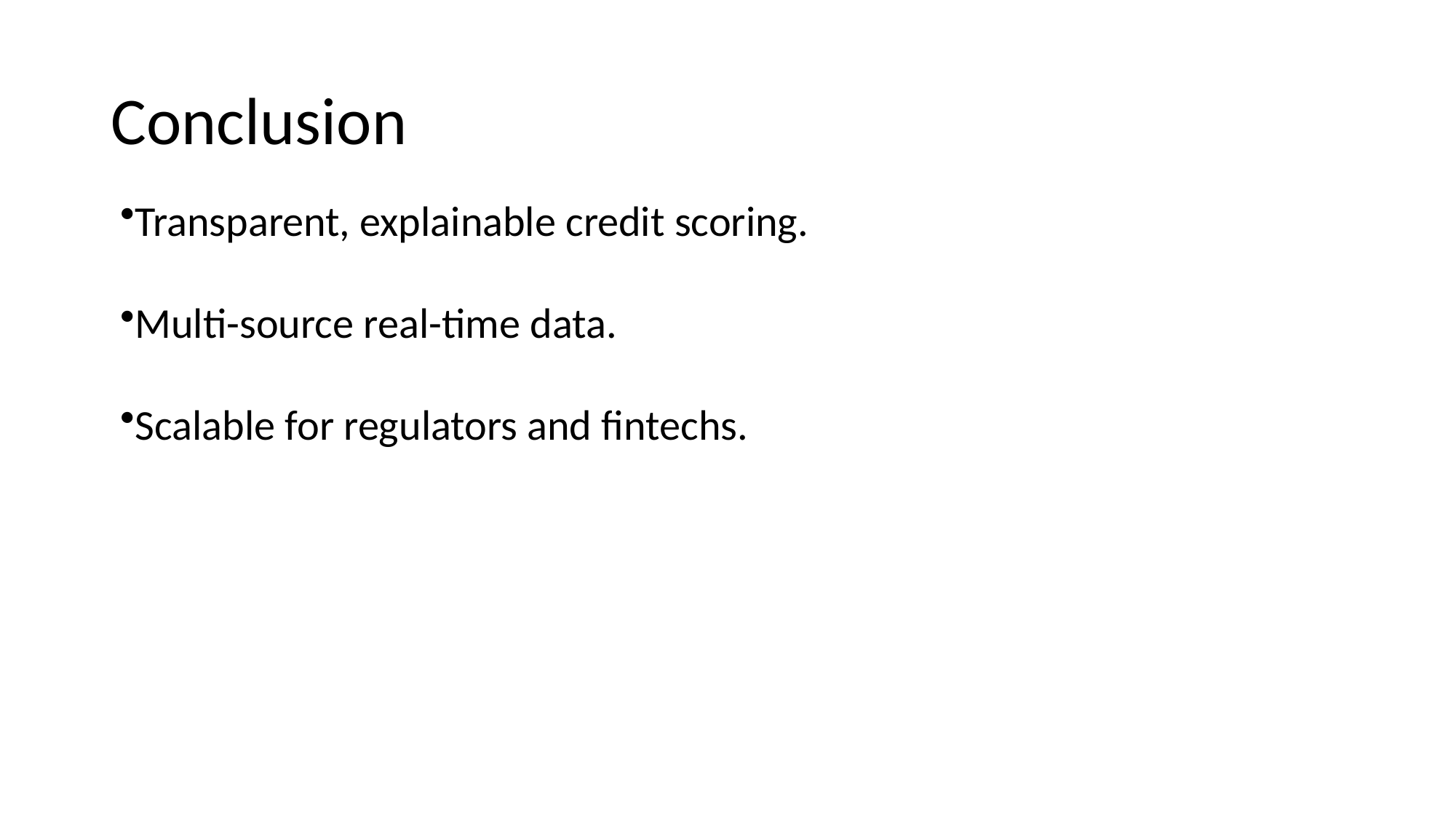

# Conclusion
Transparent, explainable credit scoring.

Multi-source real-time data.

Scalable for regulators and fintechs.